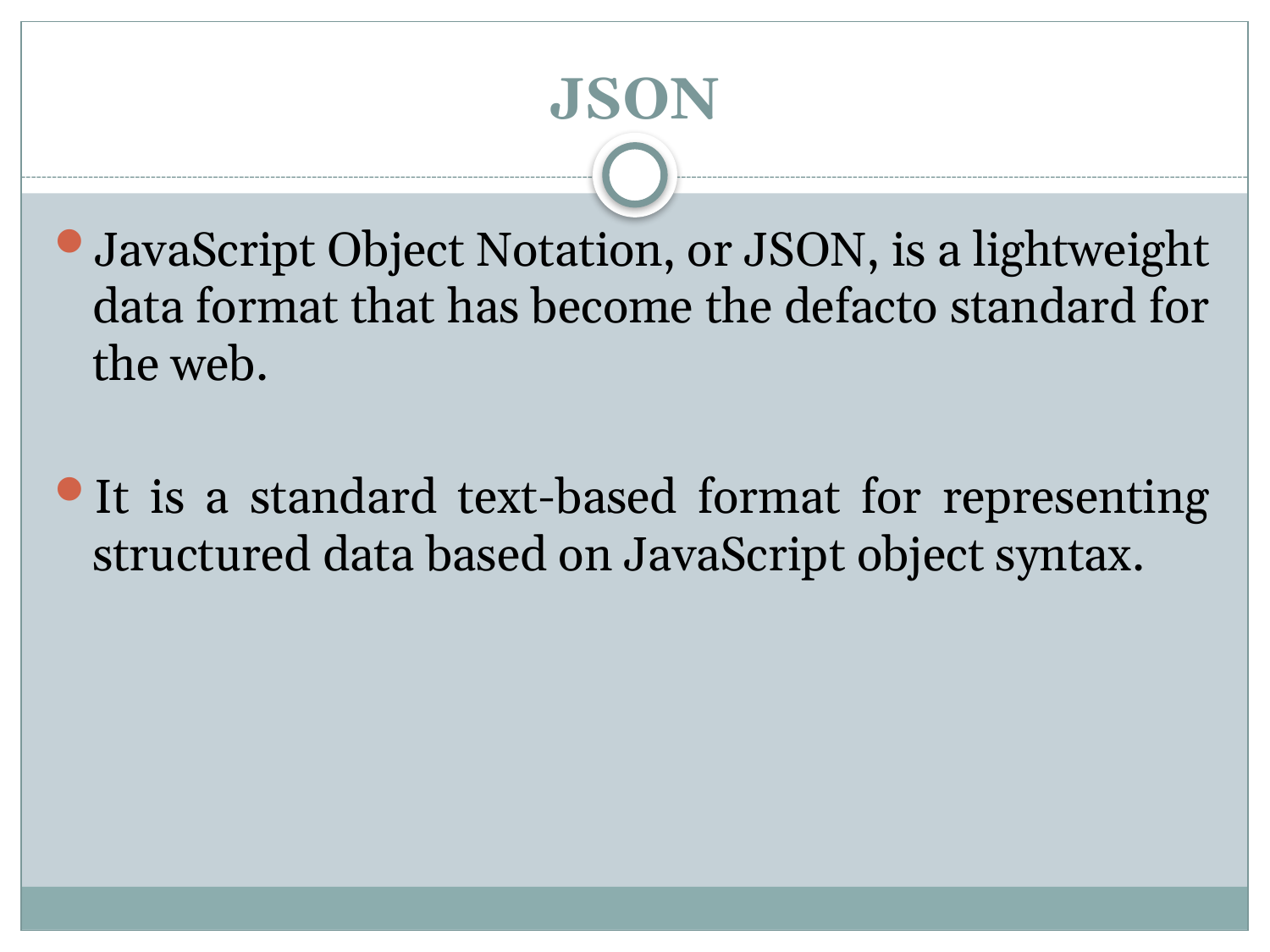

# JSON
JavaScript Object Notation, or JSON, is a lightweight data format that has become the defacto standard for the web.

It is a standard text-based format for representing structured data based on JavaScript object syntax.